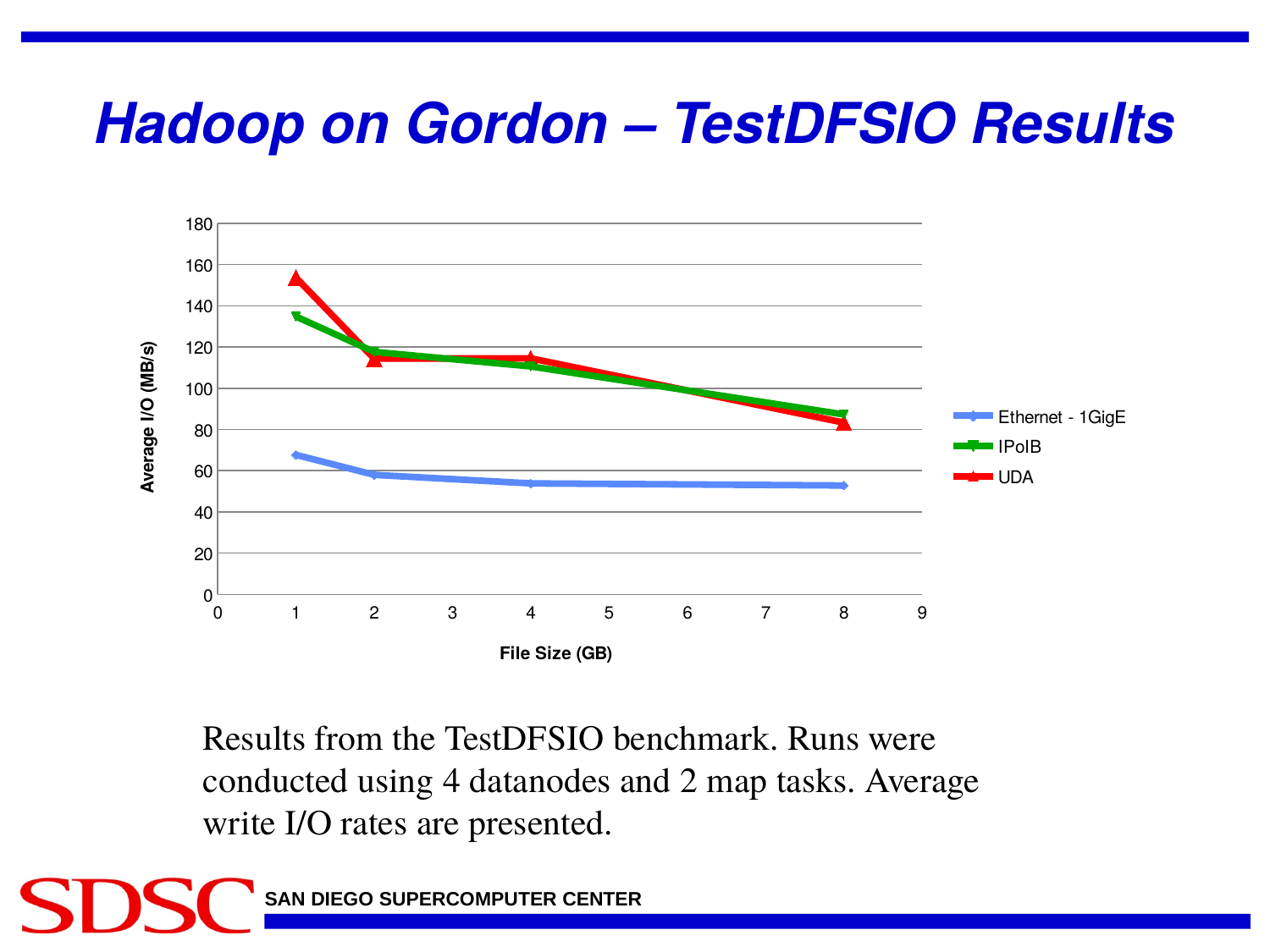

# Hadoop on Gordon – TestDFSIO Results

### Chart

| Category |  |  |  |
|---|---|---|---|
Results from the TestDFSIO benchmark. Runs were conducted using 4 datanodes and 2 map tasks. Average write I/O rates are presented.